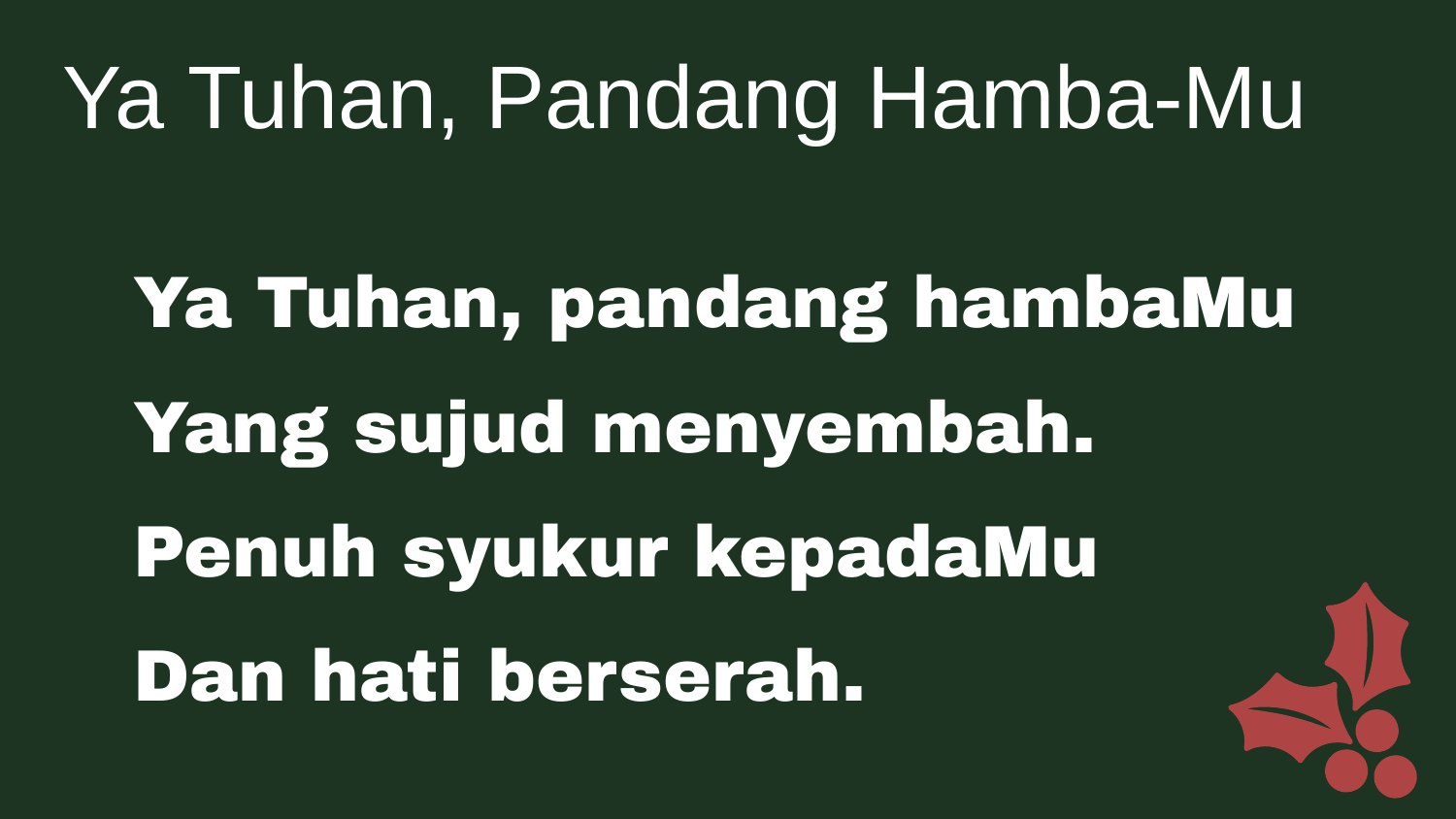

Ya Tuhan, Pandang Hamba-Mu
Ya Tuhan, pandang hambaMu
Yang sujud menyembah.
Penuh syukur kepadaMu
Dan hati berserah.